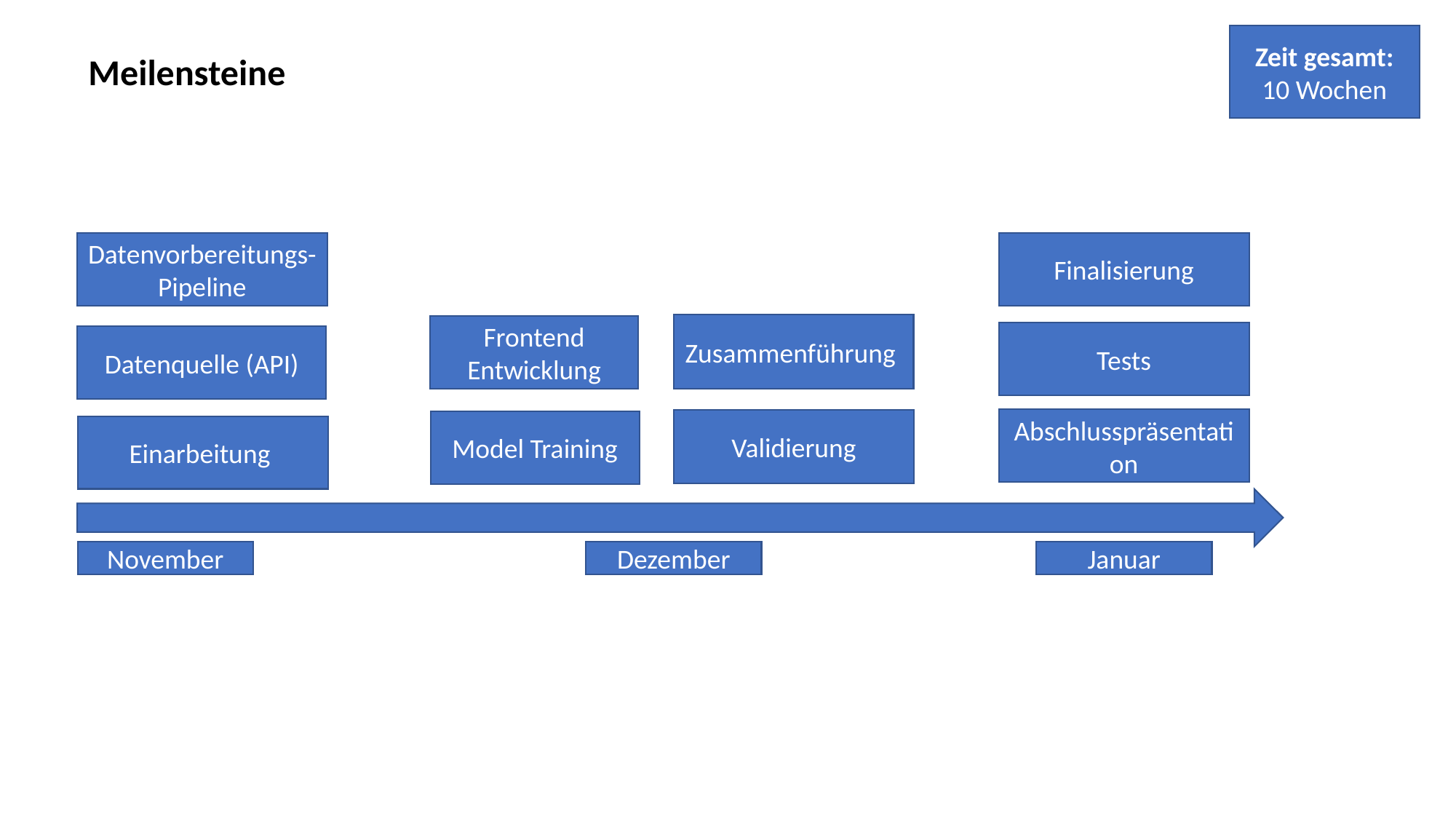

Zeit gesamt: 10 Wochen
Meilensteine
Finalisierung
Datenvorbereitungs-Pipeline
Zusammenführung
Frontend Entwicklung
Tests
Datenquelle (API)
Abschlusspräsentation
Validierung
Model Training
Einarbeitung

Januar
November
Dezember